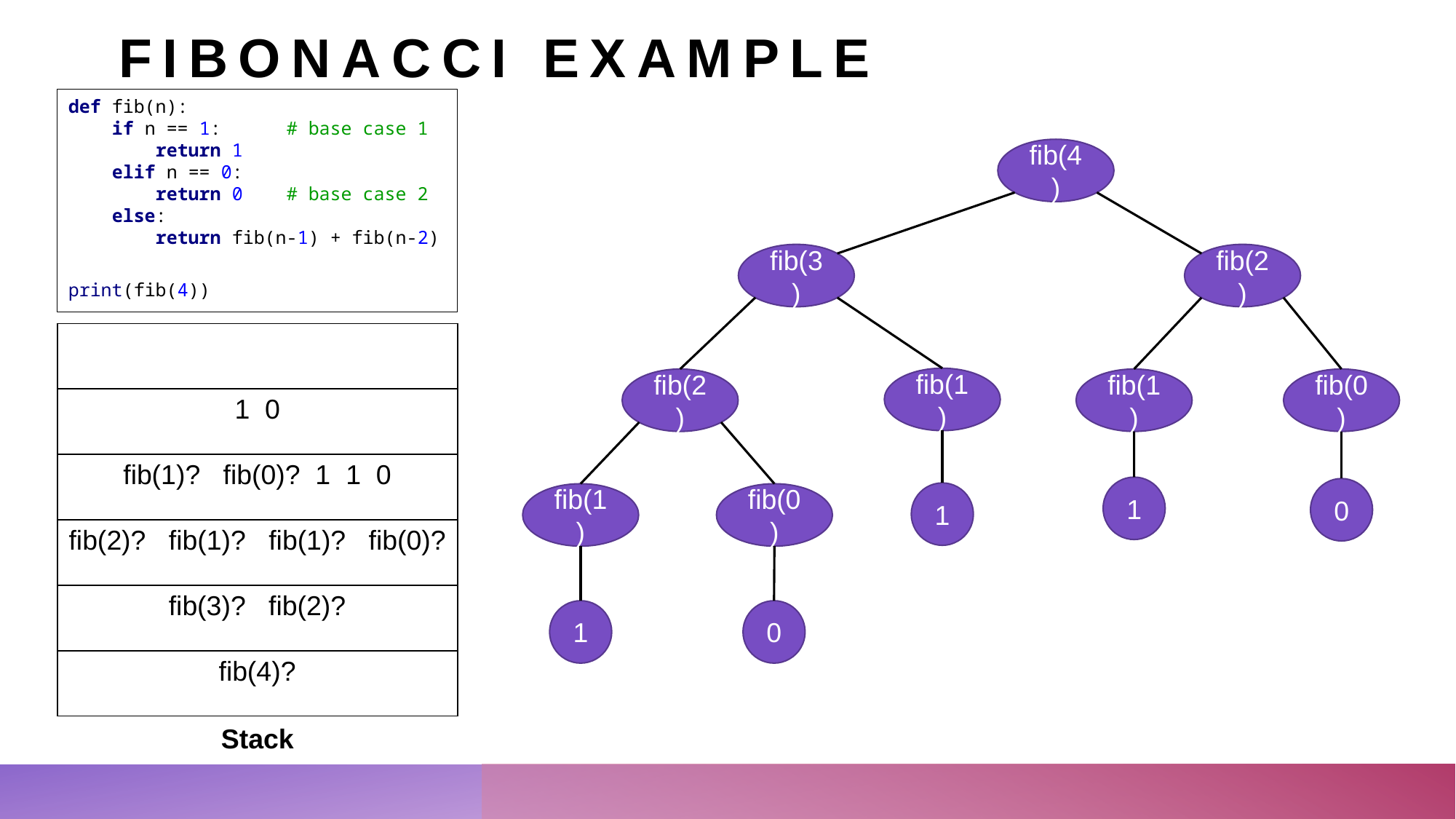

# Fibonacci Example
def fib(n):
    if n == 1:      # base case 1
        return 1
    elif n == 0:
        return 0    # base case 2
    else:
        return fib(n-1) + fib(n-2)
print(fib(4))
fib(4)
fib(3)
fib(2)
|  |
| --- |
| 1 0 |
| fib(1)? fib(0)? 1 1 0 |
| fib(2)? fib(1)? fib(1)? fib(0)? |
| fib(3)? fib(2)? |
| fib(4)? |
fib(1)
fib(2)
fib(1)
fib(0)
1
0
1
fib(1)
fib(0)
1
0
Stack